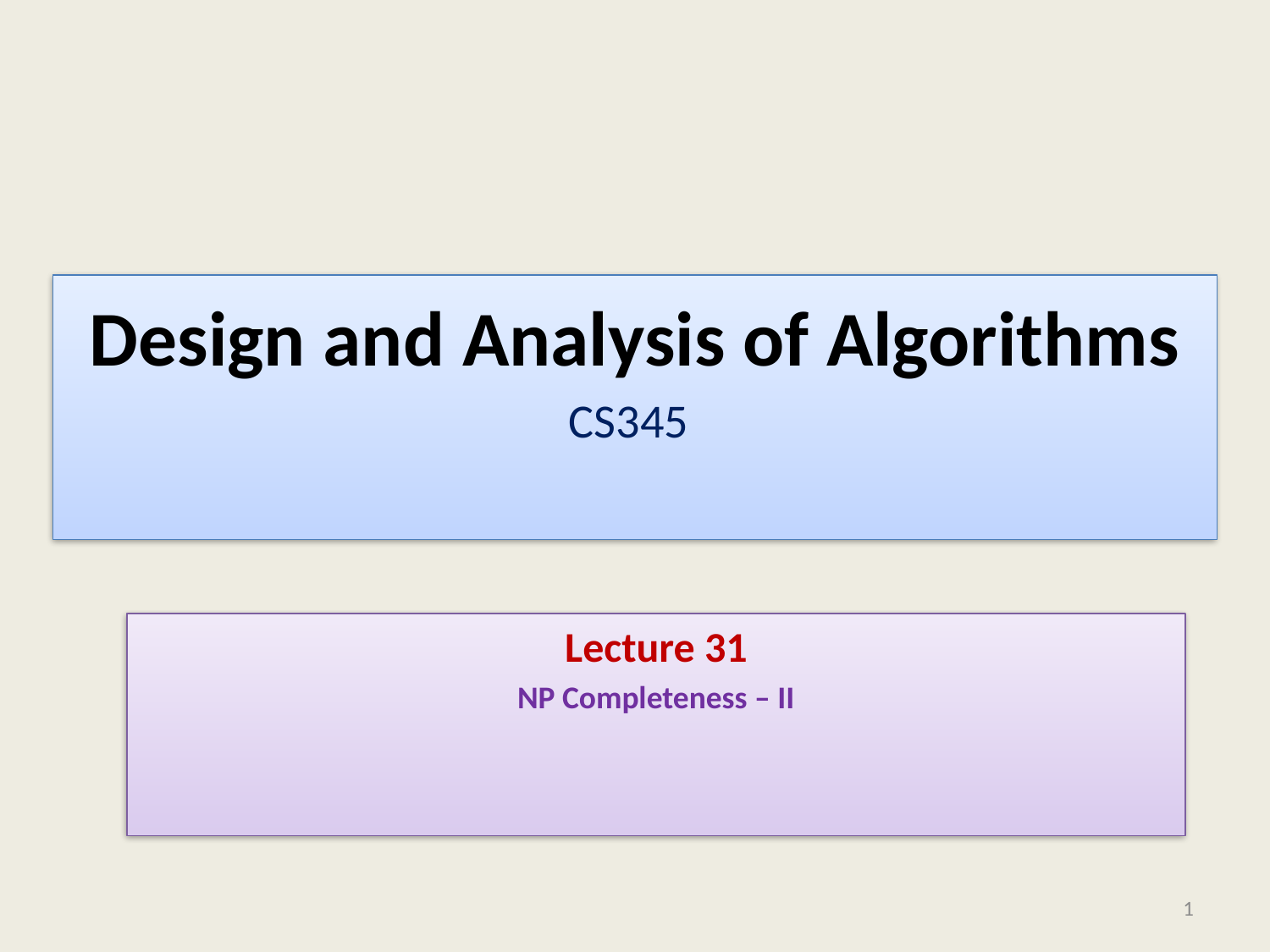

# Design and Analysis of Algorithms CS345
Lecture 31
NP Completeness – II
1